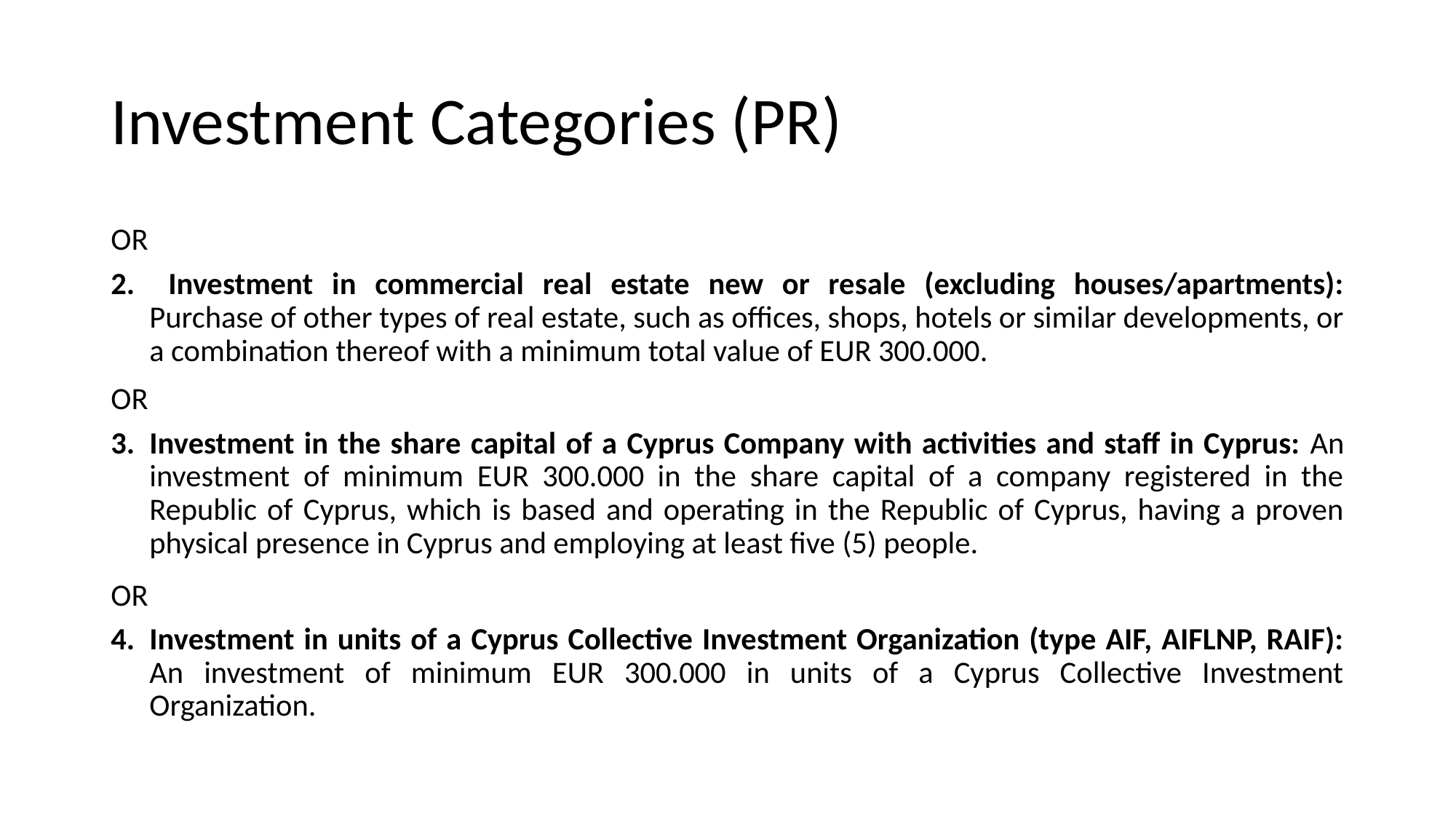

# Investment Categories (PR)
OR
 Investment in commercial real estate new or resale (excluding houses/apartments): Purchase of other types of real estate, such as offices, shops, hotels or similar developments, or a combination thereof with a minimum total value of EUR 300.000.
OR
Investment in the share capital of a Cyprus Company with activities and staff in Cyprus: An investment of minimum EUR 300.000 in the share capital of a company registered in the Republic of Cyprus, which is based and operating in the Republic of Cyprus, having a proven physical presence in Cyprus and employing at least five (5) people.
OR
Investment in units of a Cyprus Collective Investment Organization (type AIF, AIFLNP, RAIF): An investment of minimum EUR 300.000 in units of a Cyprus Collective Investment Organization.